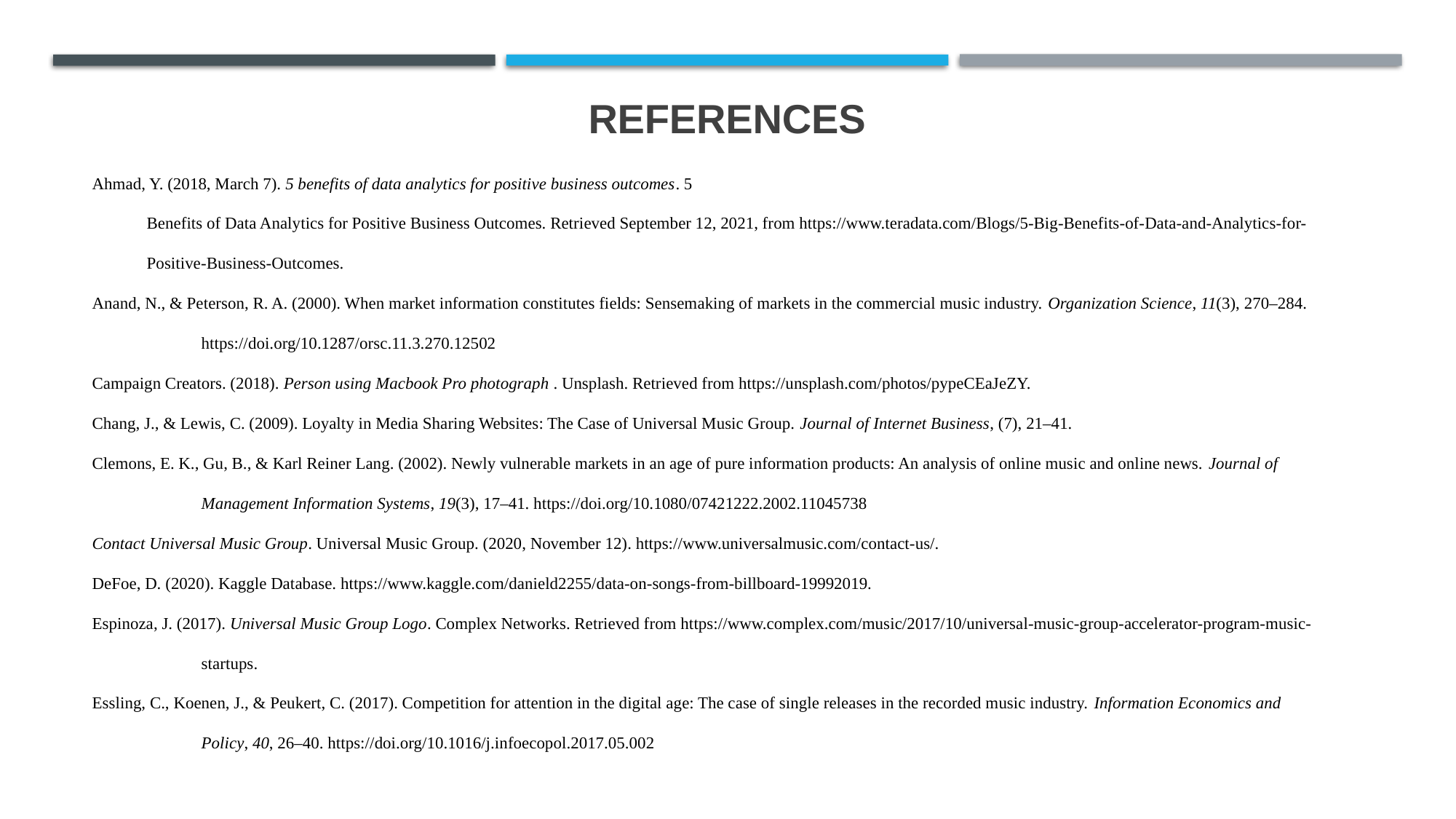

# References
Ahmad, Y. (2018, March 7). 5 benefits of data analytics for positive business outcomes. 5
Benefits of Data Analytics for Positive Business Outcomes. Retrieved September 12, 2021, from https://www.teradata.com/Blogs/5-Big-Benefits-of-Data-and-Analytics-for-Positive-Business-Outcomes.
Anand, N., & Peterson, R. A. (2000). When market information constitutes fields: Sensemaking of markets in the commercial music industry. Organization Science, 11(3), 270–284.
	https://doi.org/10.1287/orsc.11.3.270.12502
Campaign Creators. (2018). Person using Macbook Pro photograph . Unsplash. Retrieved from https://unsplash.com/photos/pypeCEaJeZY.
Chang, J., & Lewis, C. (2009). Loyalty in Media Sharing Websites: The Case of Universal Music Group. Journal of Internet Business, (7), 21–41.
Clemons, E. K., Gu, B., & Karl Reiner Lang. (2002). Newly vulnerable markets in an age of pure information products: An analysis of online music and online news. Journal of
	Management Information Systems, 19(3), 17–41. https://doi.org/10.1080/07421222.2002.11045738
Contact Universal Music Group. Universal Music Group. (2020, November 12). https://www.universalmusic.com/contact-us/.
DeFoe, D. (2020). Kaggle Database. https://www.kaggle.com/danield2255/data-on-songs-from-billboard-19992019.
Espinoza, J. (2017). Universal Music Group Logo. Complex Networks. Retrieved from https://www.complex.com/music/2017/10/universal-music-group-accelerator-program-music-
	startups.
Essling, C., Koenen, J., & Peukert, C. (2017). Competition for attention in the digital age: The case of single releases in the recorded music industry. Information Economics and
	Policy, 40, 26–40. https://doi.org/10.1016/j.infoecopol.2017.05.002